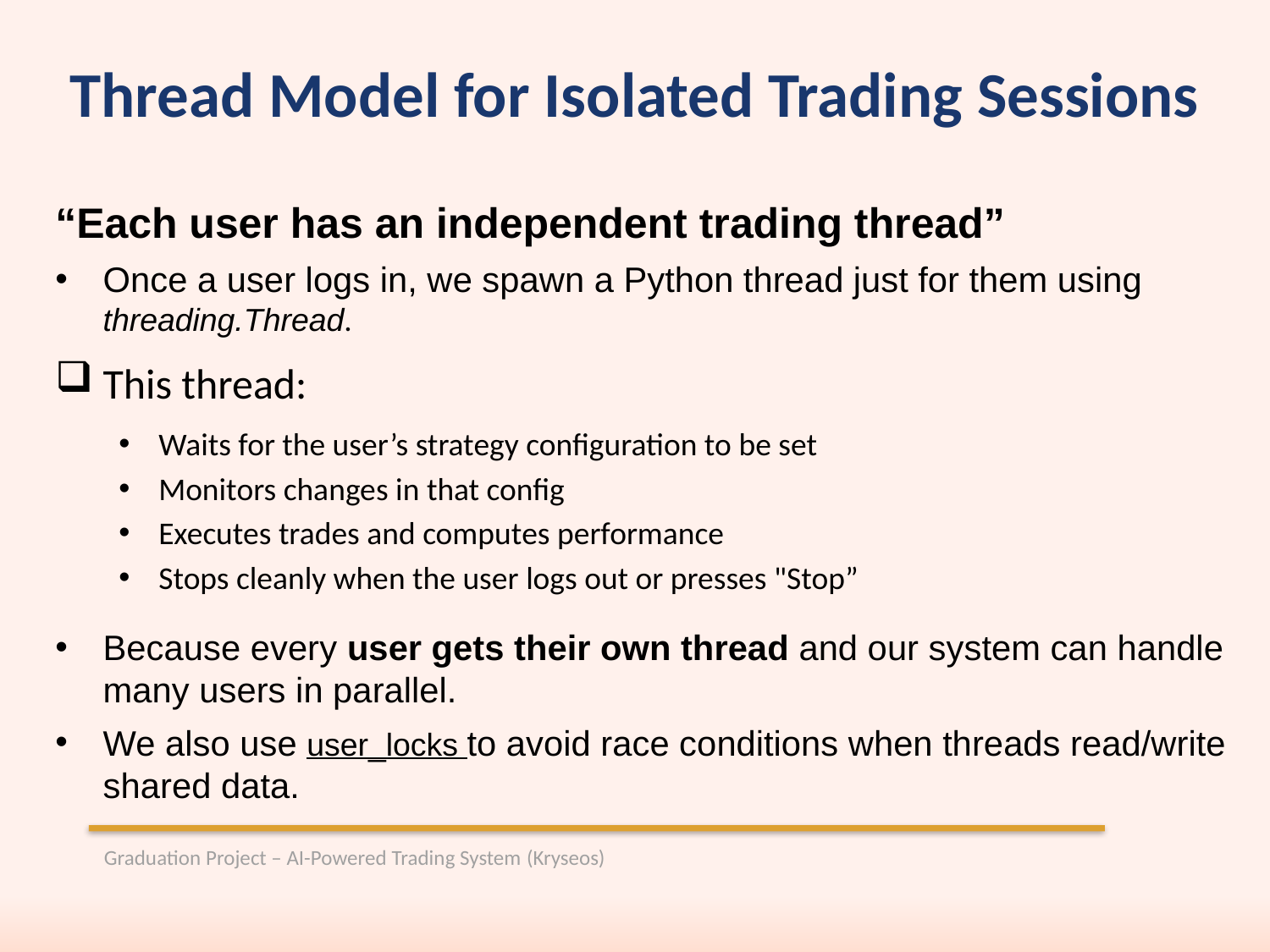

Thread Model for Isolated Trading Sessions
“Each user has an independent trading thread”
Once a user logs in, we spawn a Python thread just for them using threading.Thread.
This thread:
Waits for the user’s strategy configuration to be set
Monitors changes in that config
Executes trades and computes performance
Stops cleanly when the user logs out or presses "Stop”

Because every user gets their own thread and our system can handle many users in parallel.
We also use user_locks to avoid race conditions when threads read/write shared data.

Graduation Project – AI-Powered Trading System (Kryseos)